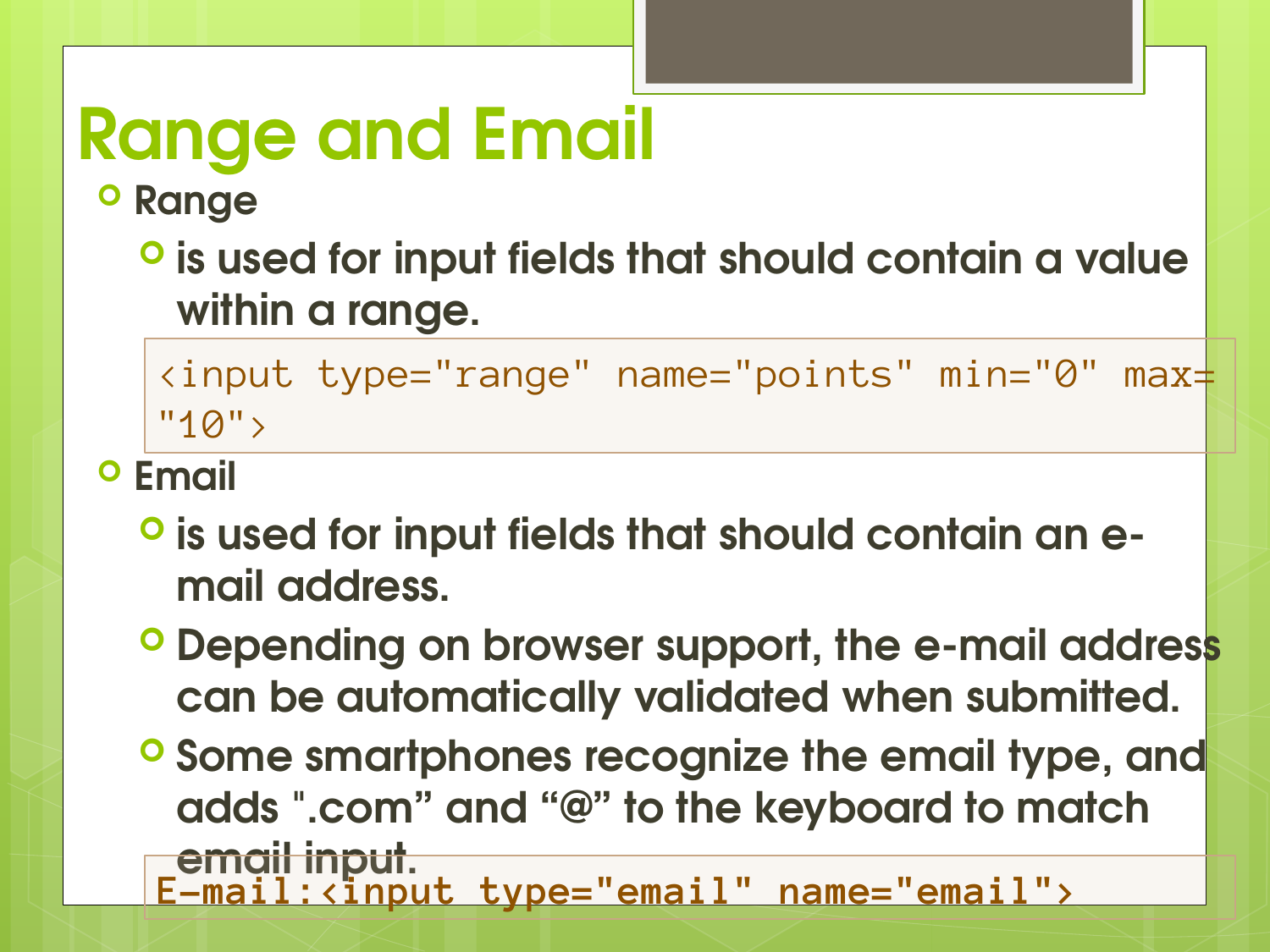

# Range and Email
Range
is used for input fields that should contain a value within a range.

Email
is used for input fields that should contain an e-mail address.
Depending on browser support, the e-mail address can be automatically validated when submitted.
Some smartphones recognize the email type, and adds ".com” and “@” to the keyboard to match email input.

<input type="range" name="points" min="0" max="10">
E-mail:<input type="email" name="email">